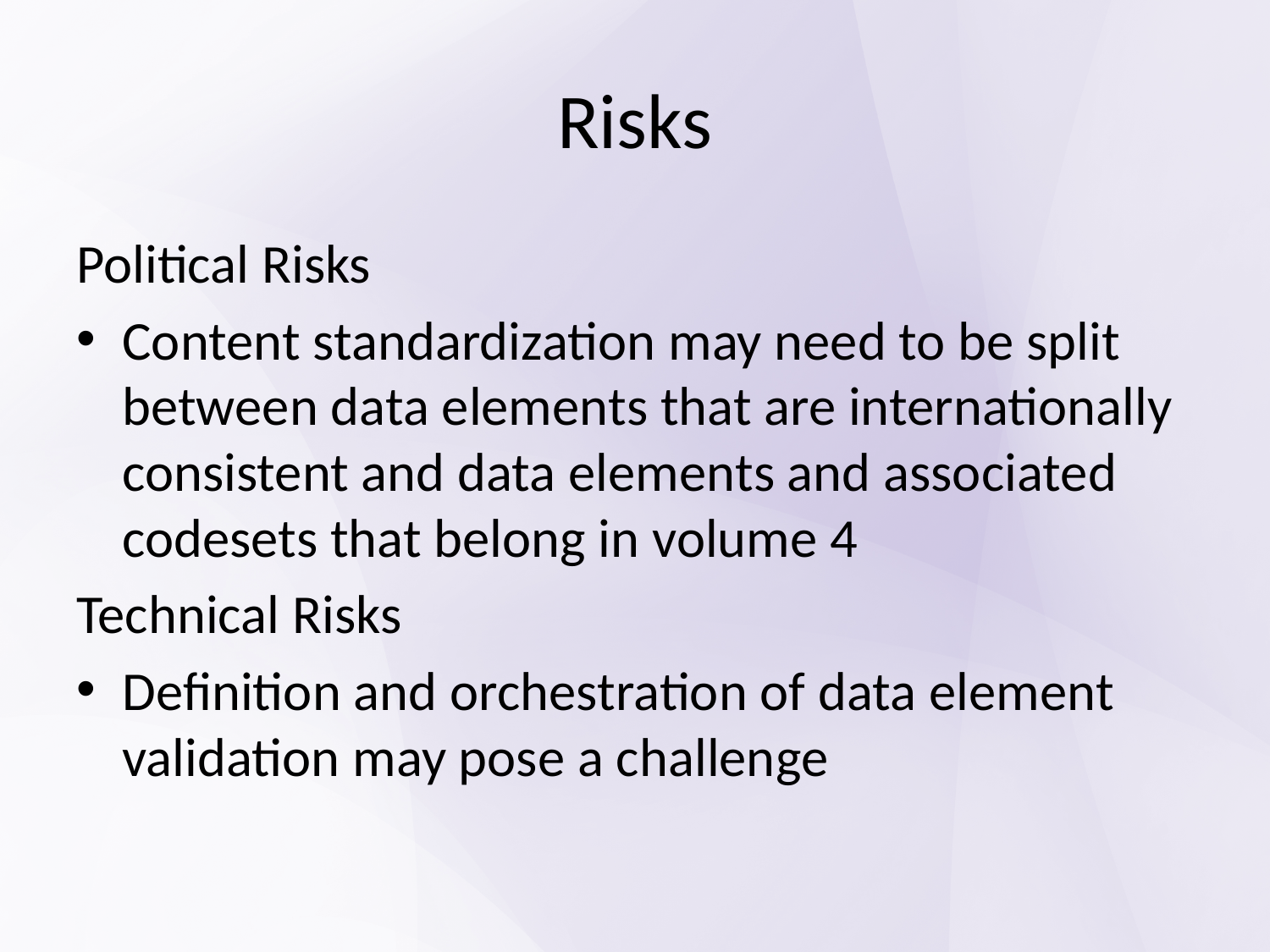

# Risks
Political Risks
Content standardization may need to be split between data elements that are internationally consistent and data elements and associated codesets that belong in volume 4
Technical Risks
Definition and orchestration of data element validation may pose a challenge